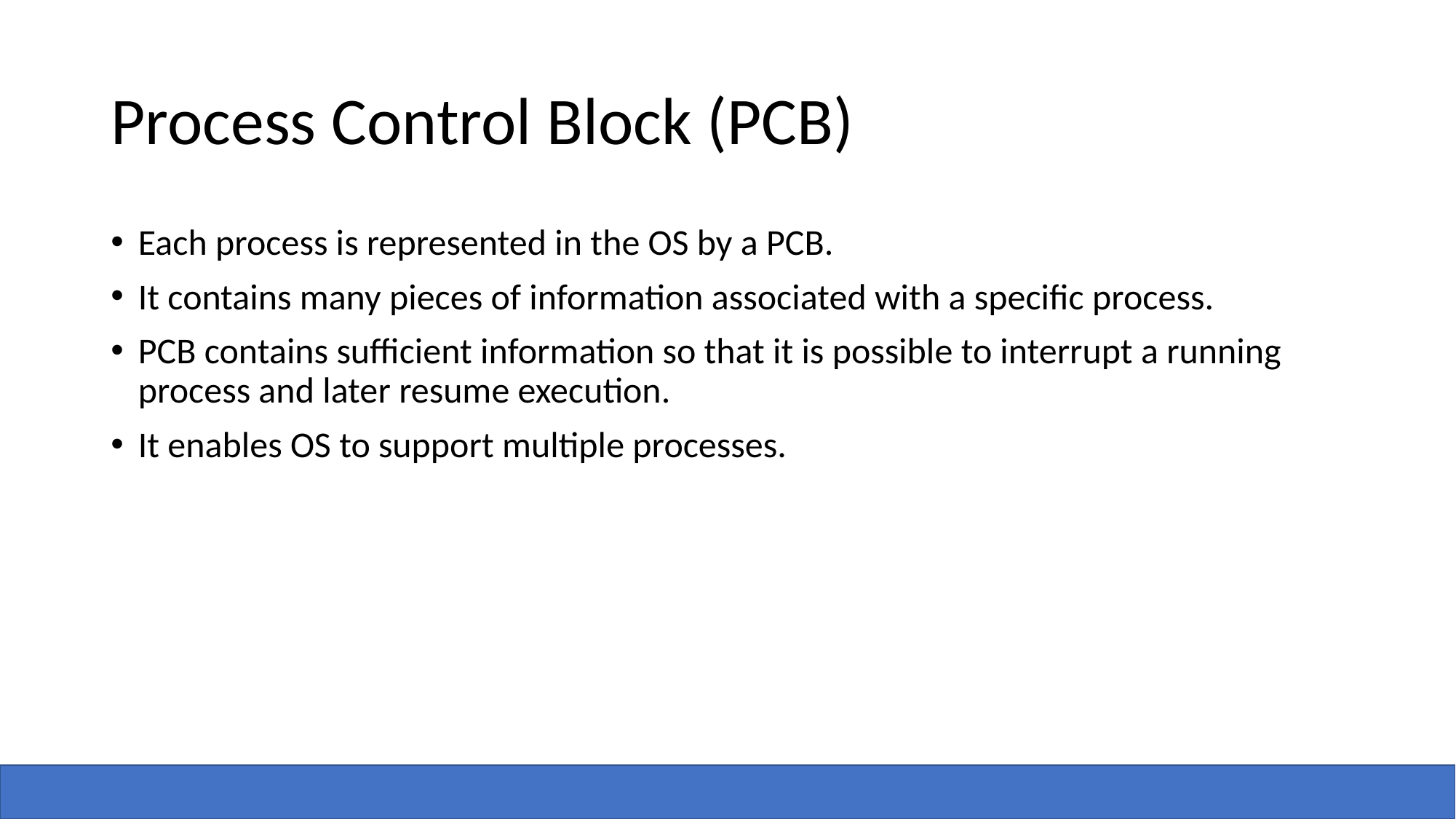

# Process Control Block (PCB)
Each process is represented in the OS by a PCB.
It contains many pieces of information associated with a specific process.
PCB contains sufficient information so that it is possible to interrupt a running process and later resume execution.
It enables OS to support multiple processes.